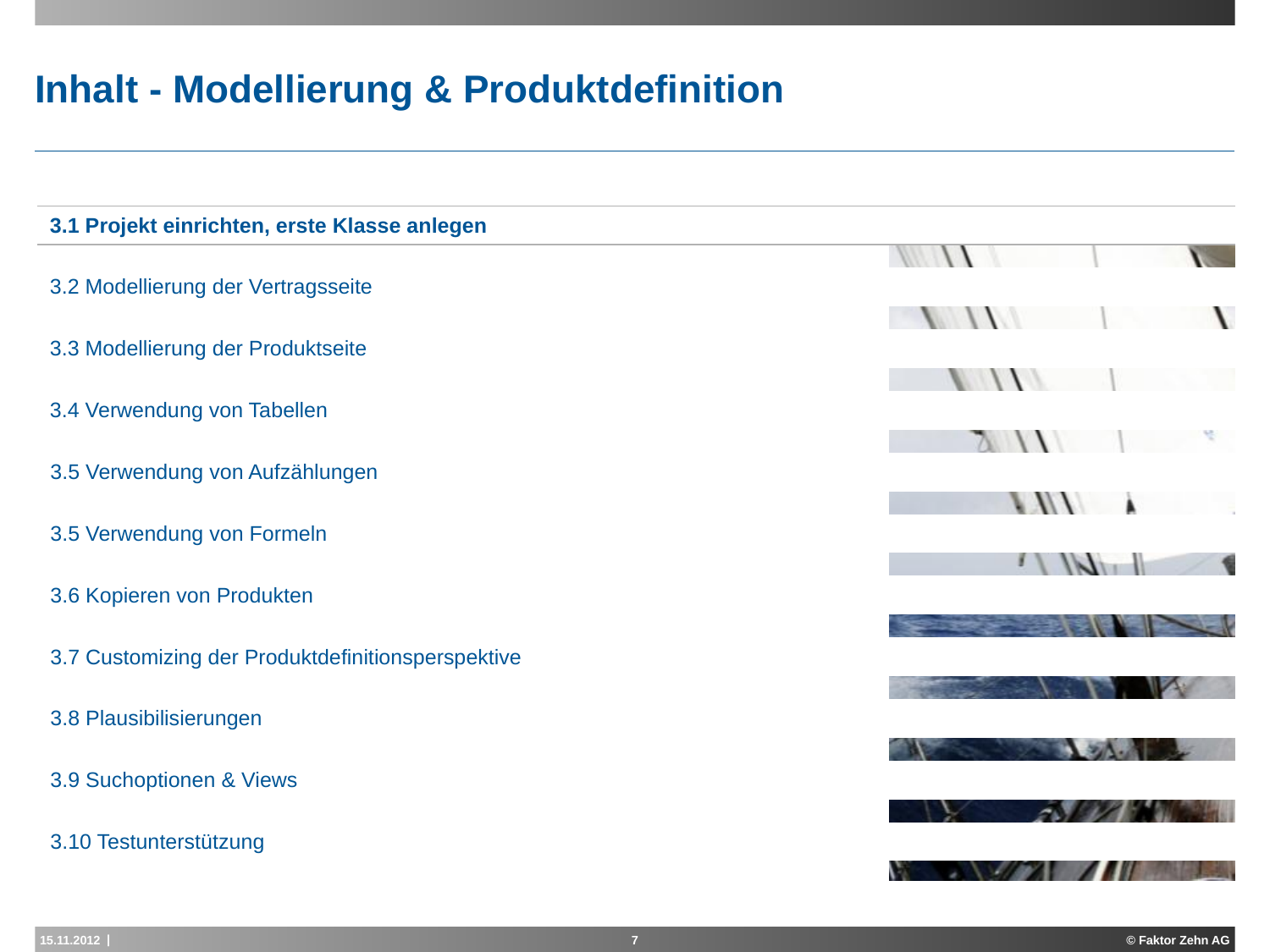

# Inhalt - Modellierung & Produktdefinition
| 3.1 Projekt einrichten, erste Klasse anlegen |
| --- |
|  |
| 3.2 Modellierung der Vertragsseite |
|  |
| 3.3 Modellierung der Produktseite |
|  |
| 3.4 Verwendung von Tabellen |
|  |
| 3.5 Verwendung von Aufzählungen |
|  |
| 3.5 Verwendung von Formeln |
|  |
| 3.6 Kopieren von Produkten |
|  |
| 3.7 Customizing der Produktdefinitionsperspektive |
|  |
| 3.8 Plausibilisierungen |
|  |
| 3.9 Suchoptionen & Views |
|  |
| 3.10 Testunterstützung |
15.11.2012
7